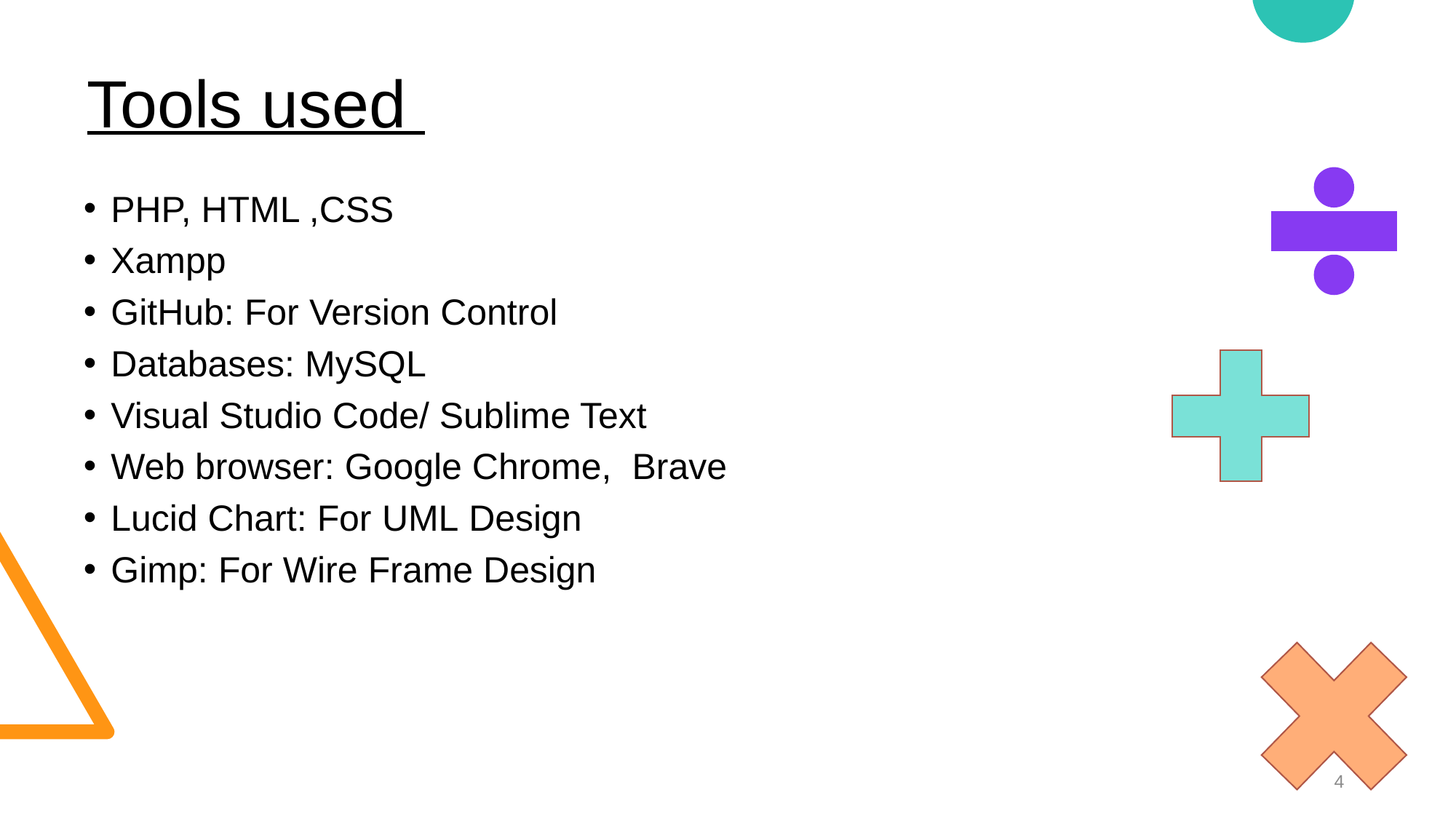

# Tools used

PHP, HTML ,CSS
Xampp
GitHub: For Version Control
Databases: MySQL
Visual Studio Code/ Sublime Text
Web browser: Google Chrome,  Brave
Lucid Chart: For UML Design
Gimp: For Wire Frame Design

4